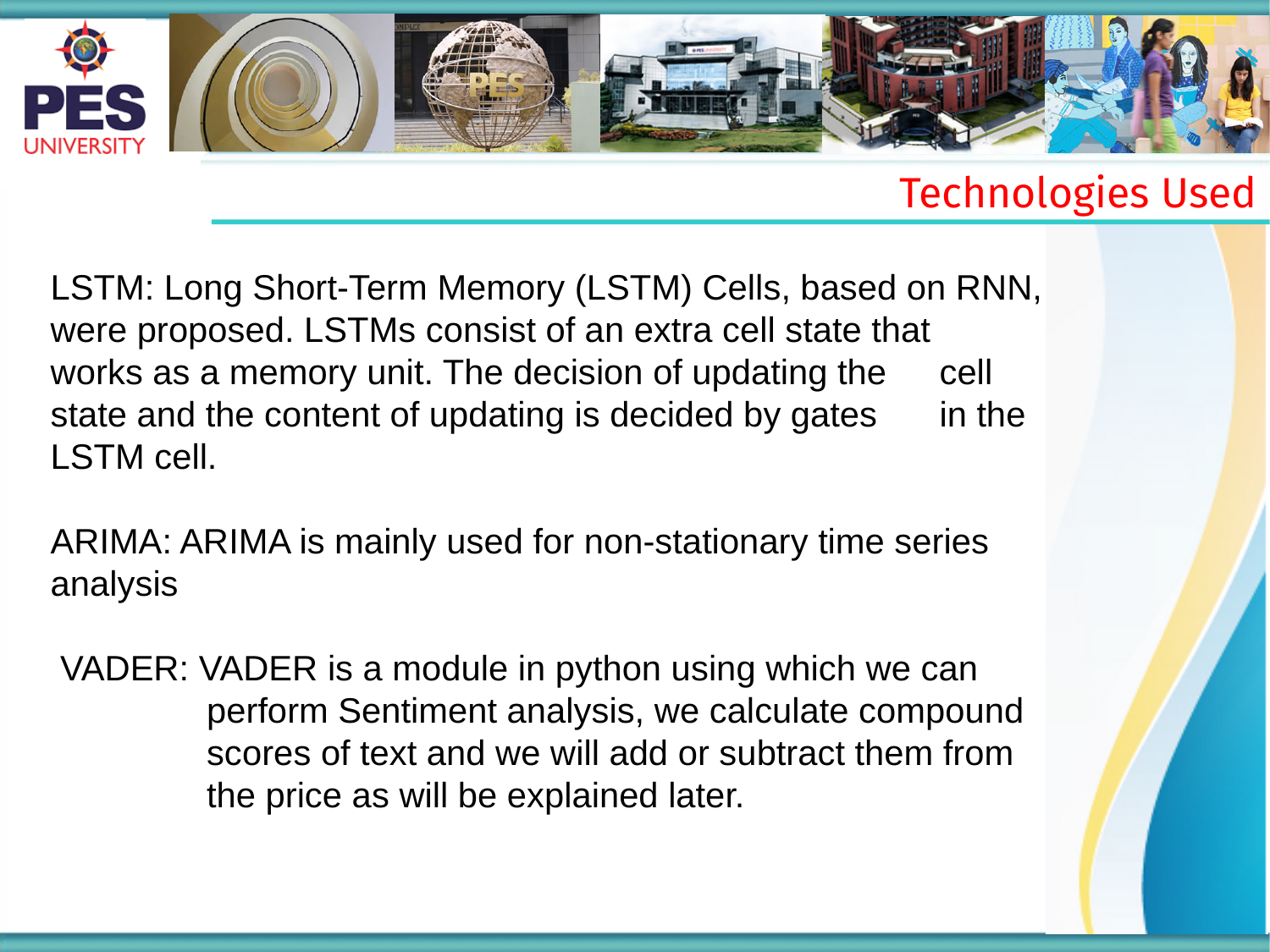

Technologies Used

LSTM: Long Short-Term Memory (LSTM) Cells, based on RNN, 	were proposed. LSTMs consist of an extra cell state that 	works as a memory unit. The decision of updating the 	cell state and the content of updating is decided by gates 	in the LSTM cell.

ARIMA: ARIMA is mainly used for non-stationary time series 	analysis

 VADER: VADER is a module in python using which we can 		   perform Sentiment analysis, we calculate compound 		   scores of text and we will add or subtract them from 		   the price as will be explained later.